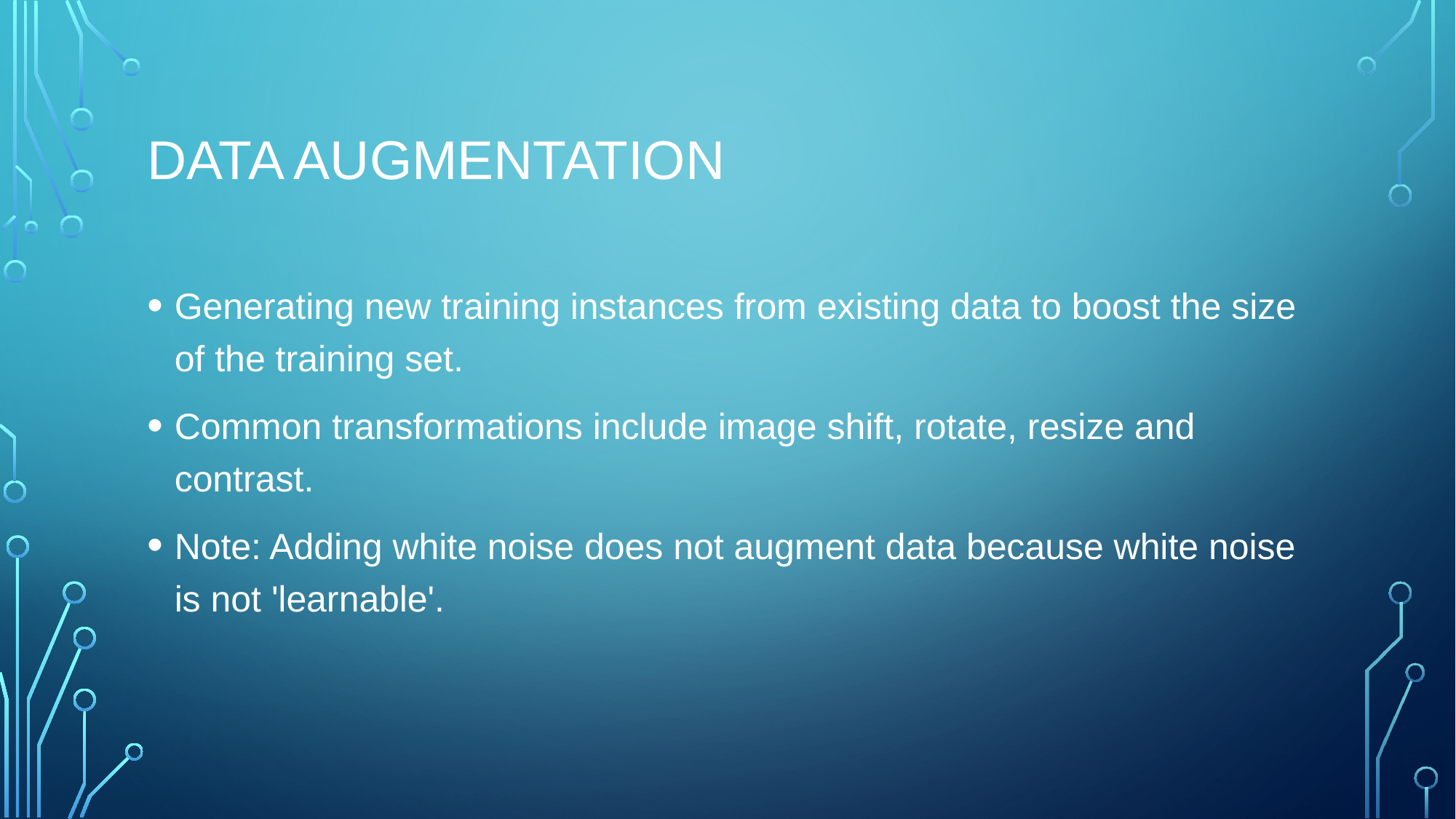

# Data augmentation
Generating new training instances from existing data to boost the size of the training set.
Common transformations include image shift, rotate, resize and contrast.
Note: Adding white noise does not augment data because white noise is not 'learnable'.